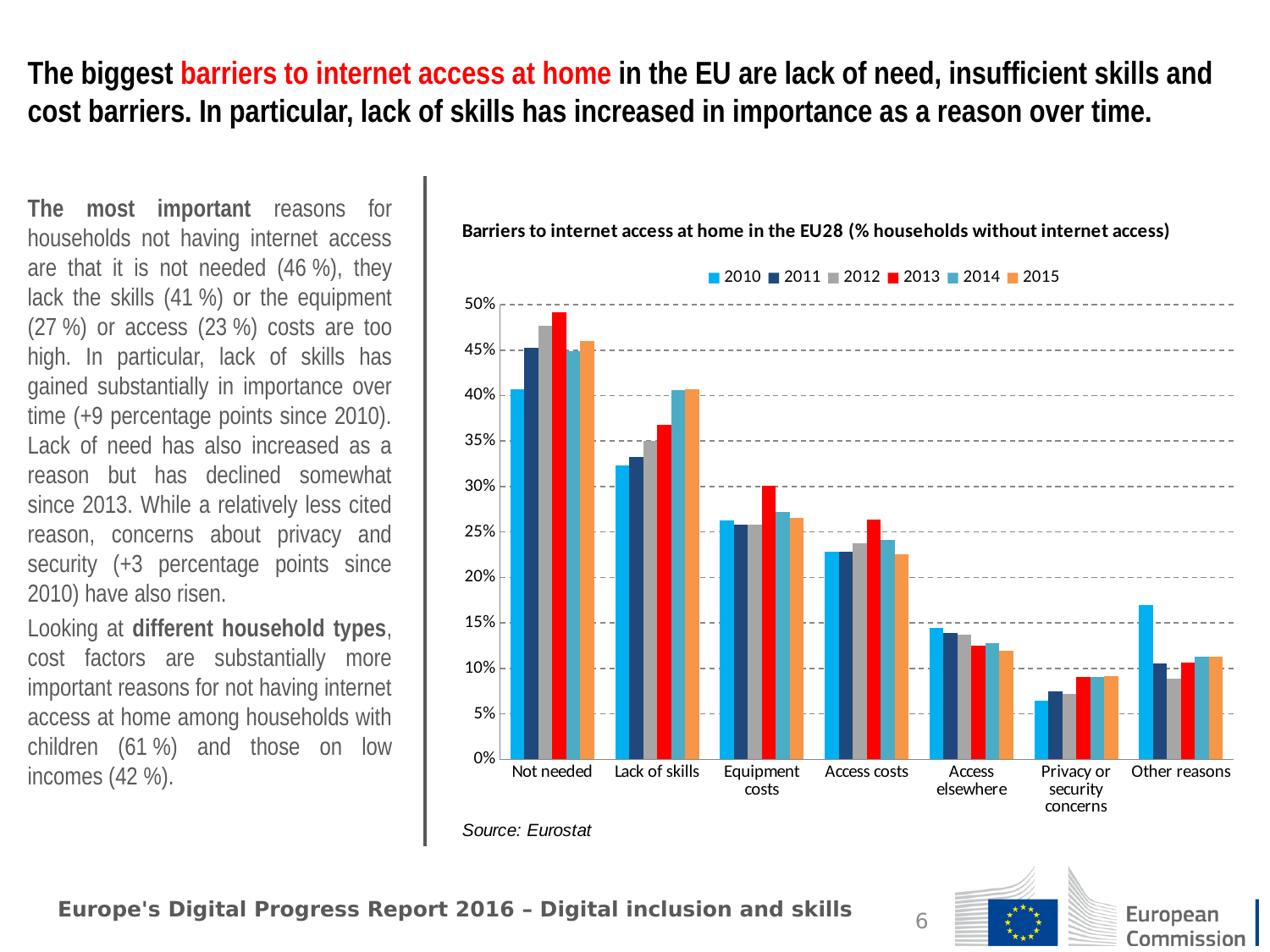

# The biggest barriers to internet access at home in the EU are lack of need, insufficient skills and cost barriers. In particular, lack of skills has increased in importance as a reason over time.
The most important reasons for households not having internet access are that it is not needed (46 %), they lack the skills (41 %) or the equipment (27 %) or access (23 %) costs are too high. In particular, lack of skills has gained substantially in importance over time (+9 percentage points since 2010). Lack of need has also increased as a reason but has declined somewhat since 2013. While a relatively less cited reason, concerns about privacy and security (+3 percentage points since 2010) have also risen.
Looking at different household types, cost factors are substantially more important reasons for not having internet access at home among households with children (61 %) and those on low incomes (42 %).

### Chart

| Category | 2010 | 2011 | 2012 | 2013 | 2014 | 2015 |
|---|---|---|---|---|---|---|
| Not needed | 0.406524 | 0.45273 | 0.476402 | 0.492047 | 0.44906 | 0.459676 |
| Lack of skills | 0.322831 | 0.332366 | 0.350404 | 0.367498 | 0.40644 | 0.406664 |
| Equipment costs | 0.262589 | 0.257979 | 0.258096 | 0.301196 | 0.272211 | 0.265122 |
| Access costs | 0.228555 | 0.22832 | 0.237785 | 0.263462 | 0.240892 | 0.225847 |
| Access elsewhere | 0.144154 | 0.139009 | 0.136843 | 0.124661 | 0.127699 | 0.119529 |
| Privacy or security concerns | 0.064135 | 0.075048 | 0.071988 | 0.090465 | 0.090266 | 0.091361 |
| Other reasons | 0.170043 | 0.105482 | 0.088947 | 0.106682 | 0.113323 | 0.113269 |
Europe's Digital Progress Report 2016 – Digital inclusion and skills
6